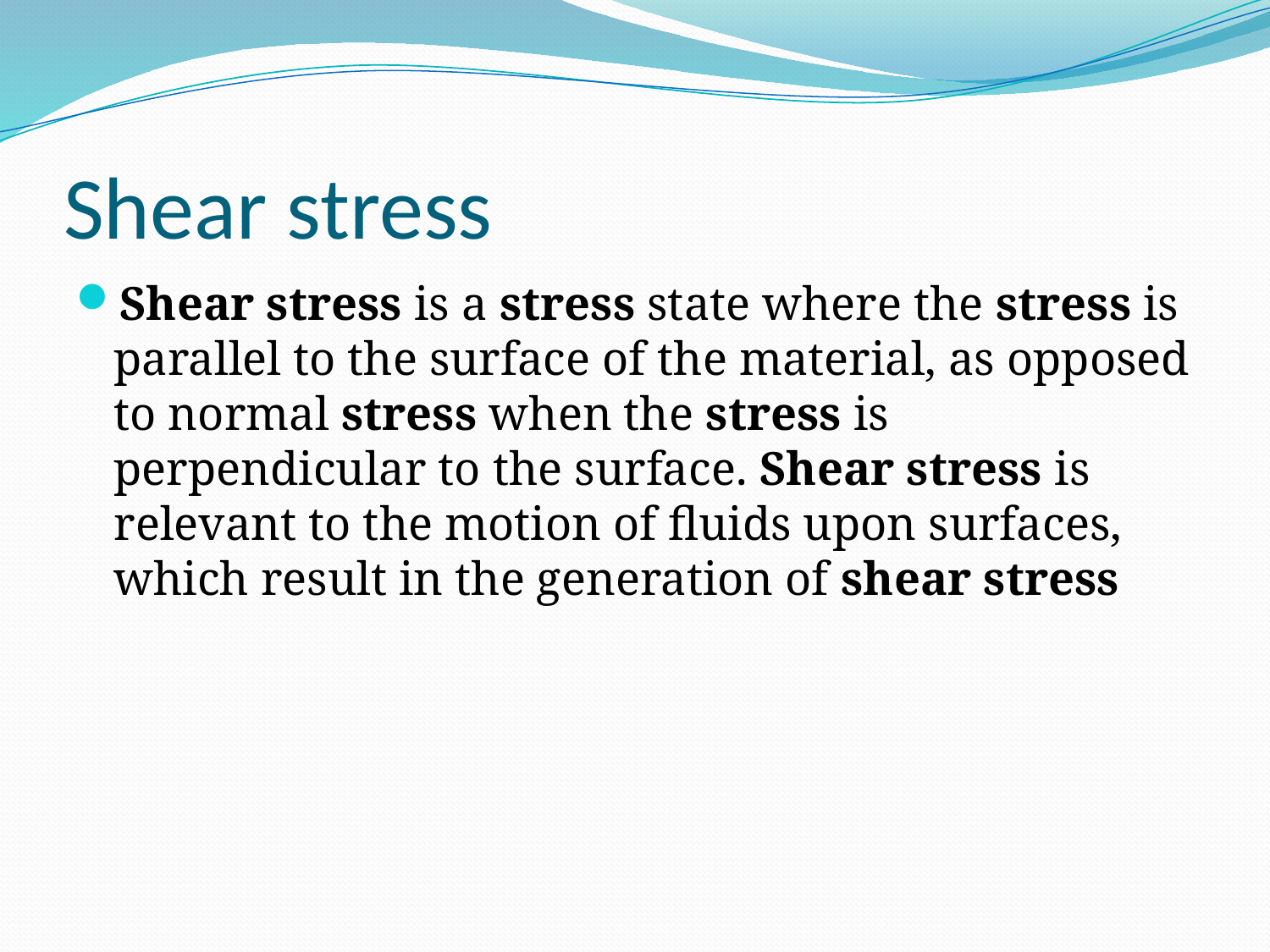

# Shear stress
Shear stress is a stress state where the stress is parallel to the surface of the material, as opposed to normal stress when the stress is perpendicular to the surface. Shear stress is relevant to the motion of fluids upon surfaces, which result in the generation of shear stress